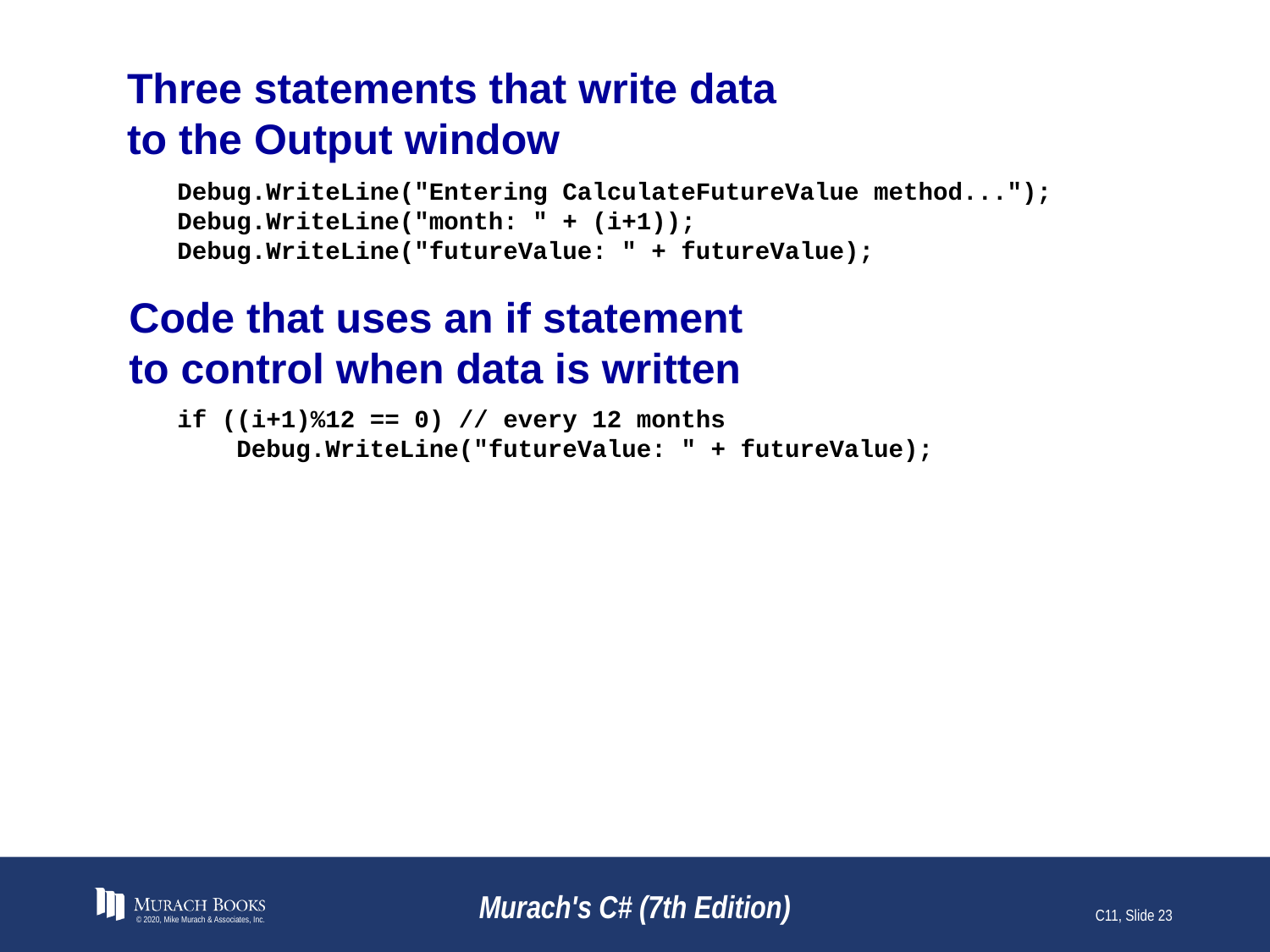

# Three statements that write data to the Output window
Debug.WriteLine("Entering CalculateFutureValue method...");
Debug.WriteLine("month: " + (i+1));
Debug.WriteLine("futureValue: " + futureValue);
Code that uses an if statement
to control when data is written
if ((i+1)%12 == 0) // every 12 months
    Debug.WriteLine("futureValue: " + futureValue);

© 2020, Mike Murach & Associates, Inc.
Murach's C# (7th Edition)

C11, Slide 23